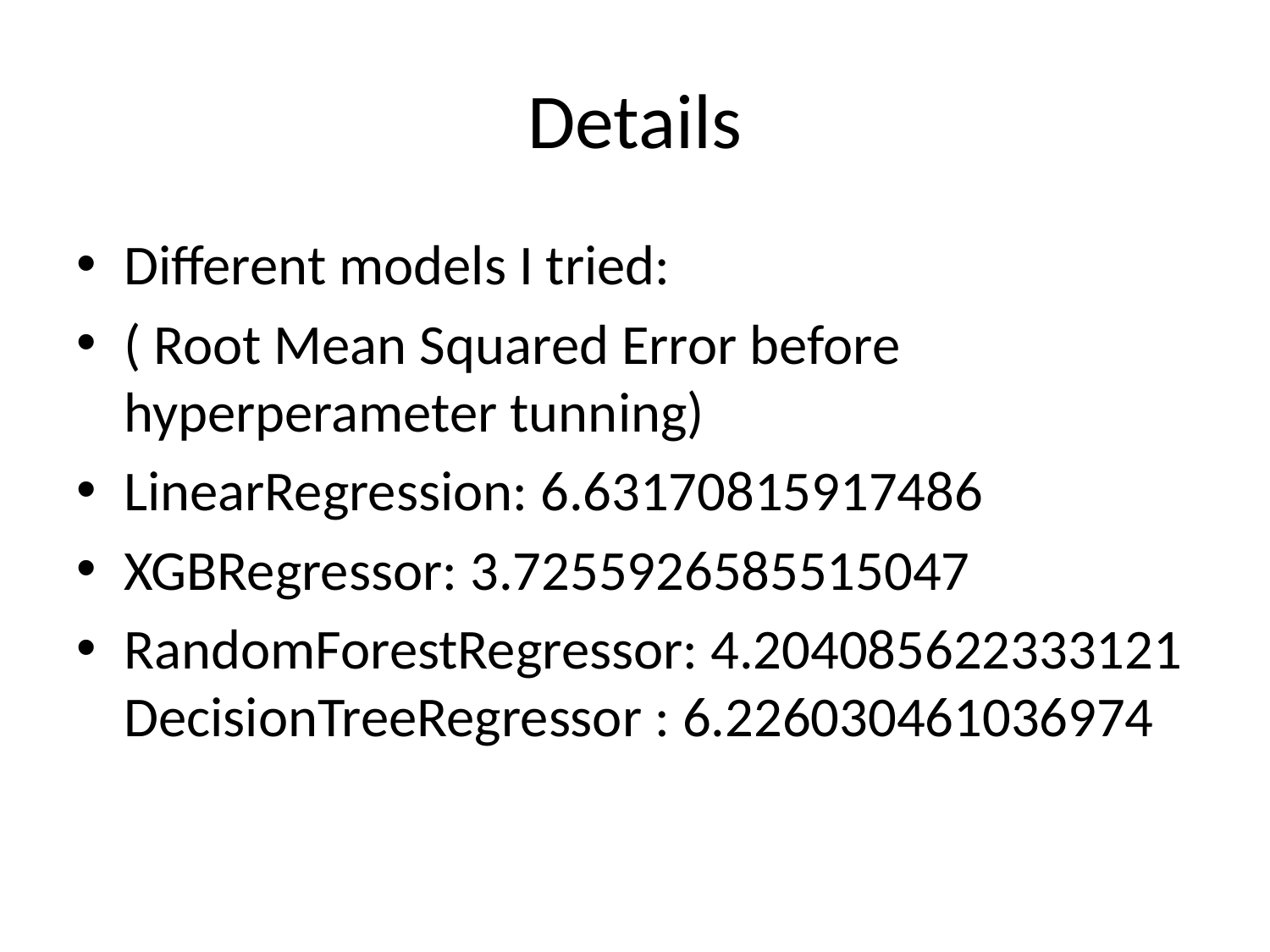

# Details
Different models I tried:
( Root Mean Squared Error before hyperperameter tunning)
LinearRegression: 6.63170815917486
XGBRegressor: 3.7255926585515047
RandomForestRegressor: 4.204085622333121 DecisionTreeRegressor : 6.226030461036974